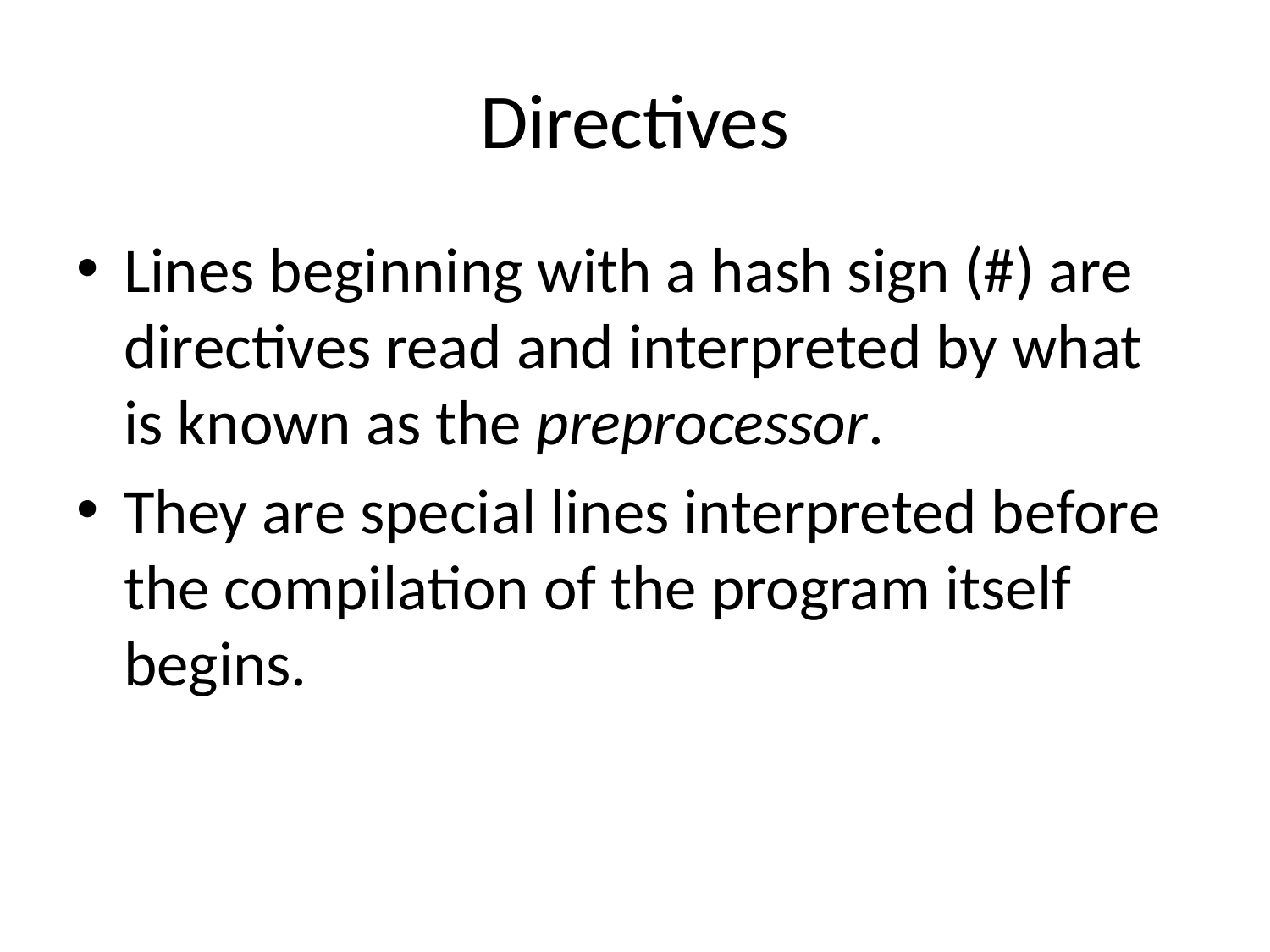

# Directives
Lines beginning with a hash sign (#) are directives read and interpreted by what is known as the preprocessor.
They are special lines interpreted before the compilation of the program itself begins.